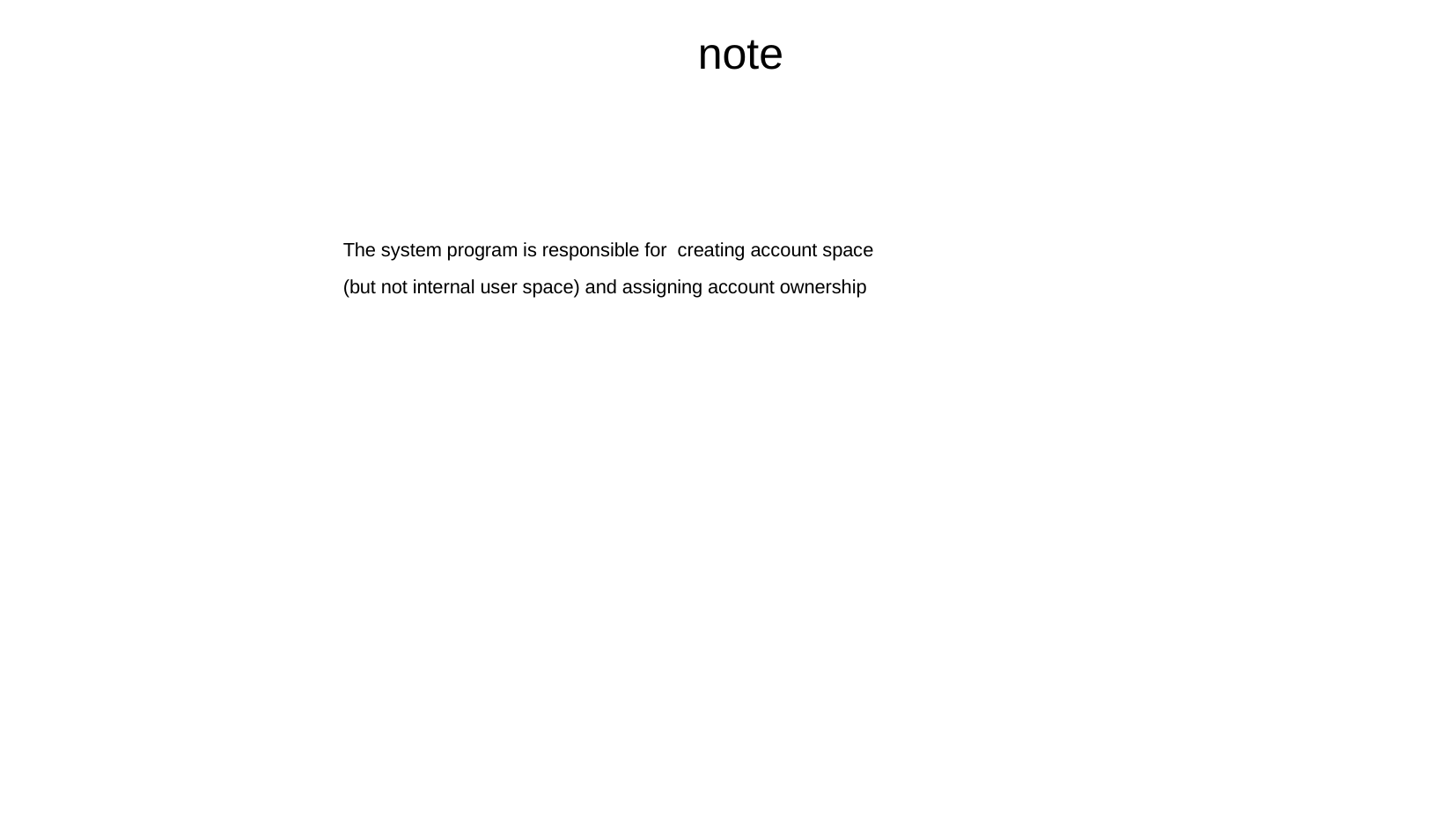

note
The system program is responsible for  creating account space (but not internal user space) and assigning account ownership